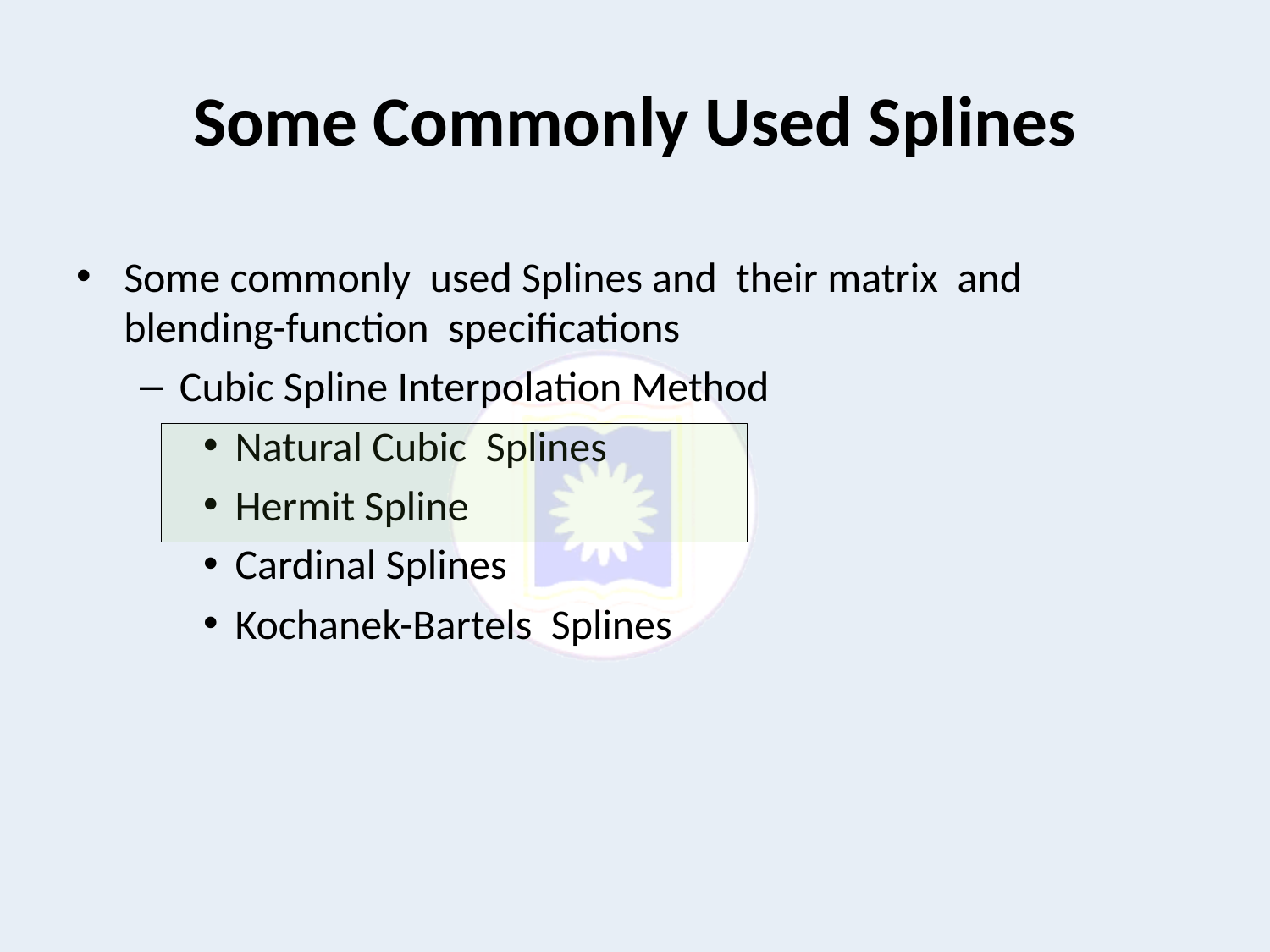

# Some Commonly Used Splines
Some commonly  used Splines and  their matrix  and  blending-function  specifications
Cubic Spline Interpolation Method
Natural Cubic  Splines
Hermit Spline
Cardinal Splines
Kochanek-Bartels  Splines